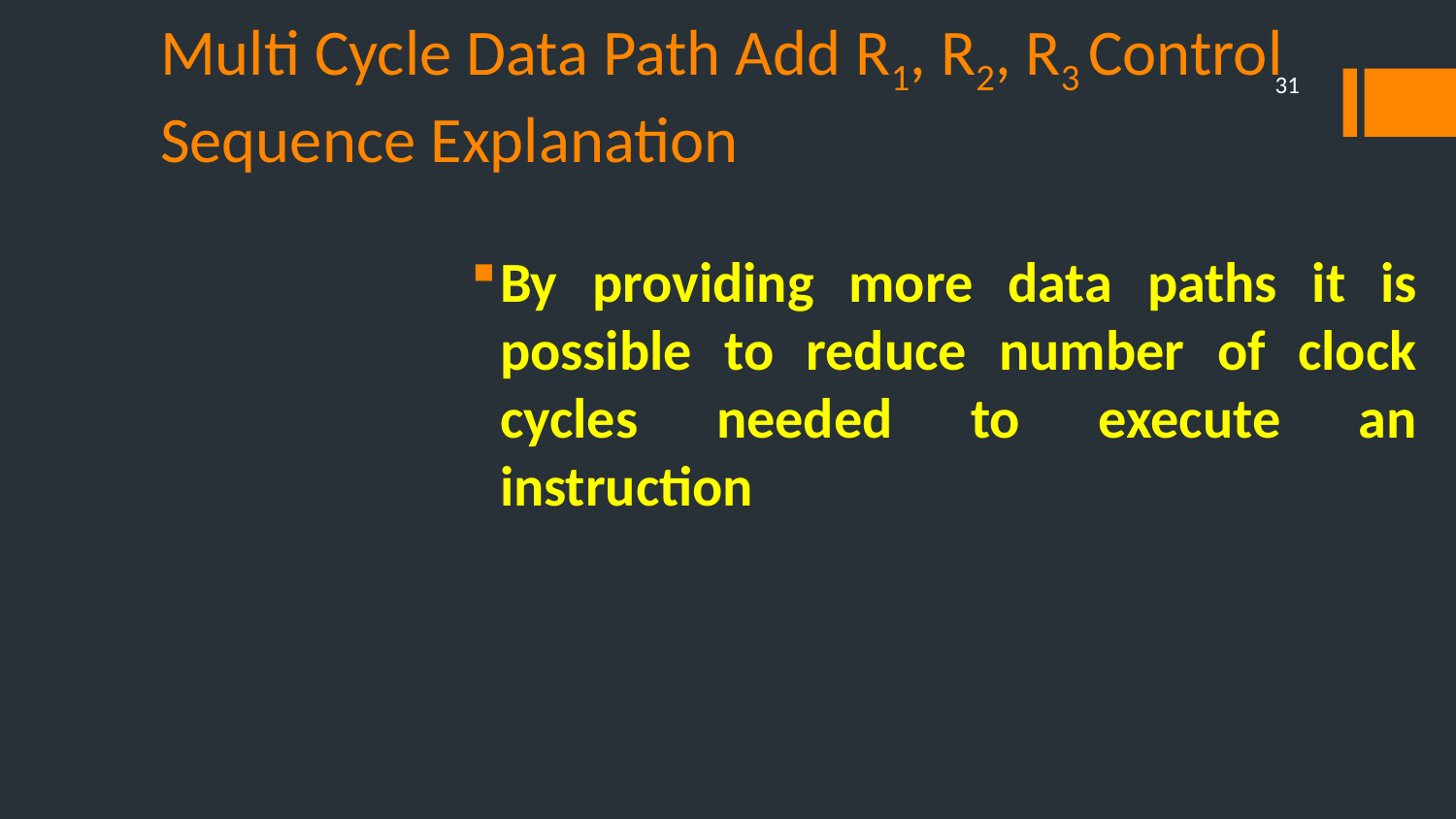

# Multi Cycle Data Path Add R1, R2, R3 Control Sequence Explanation
31

By providing more data paths it is possible to reduce number of clock cycles needed to execute an instruction